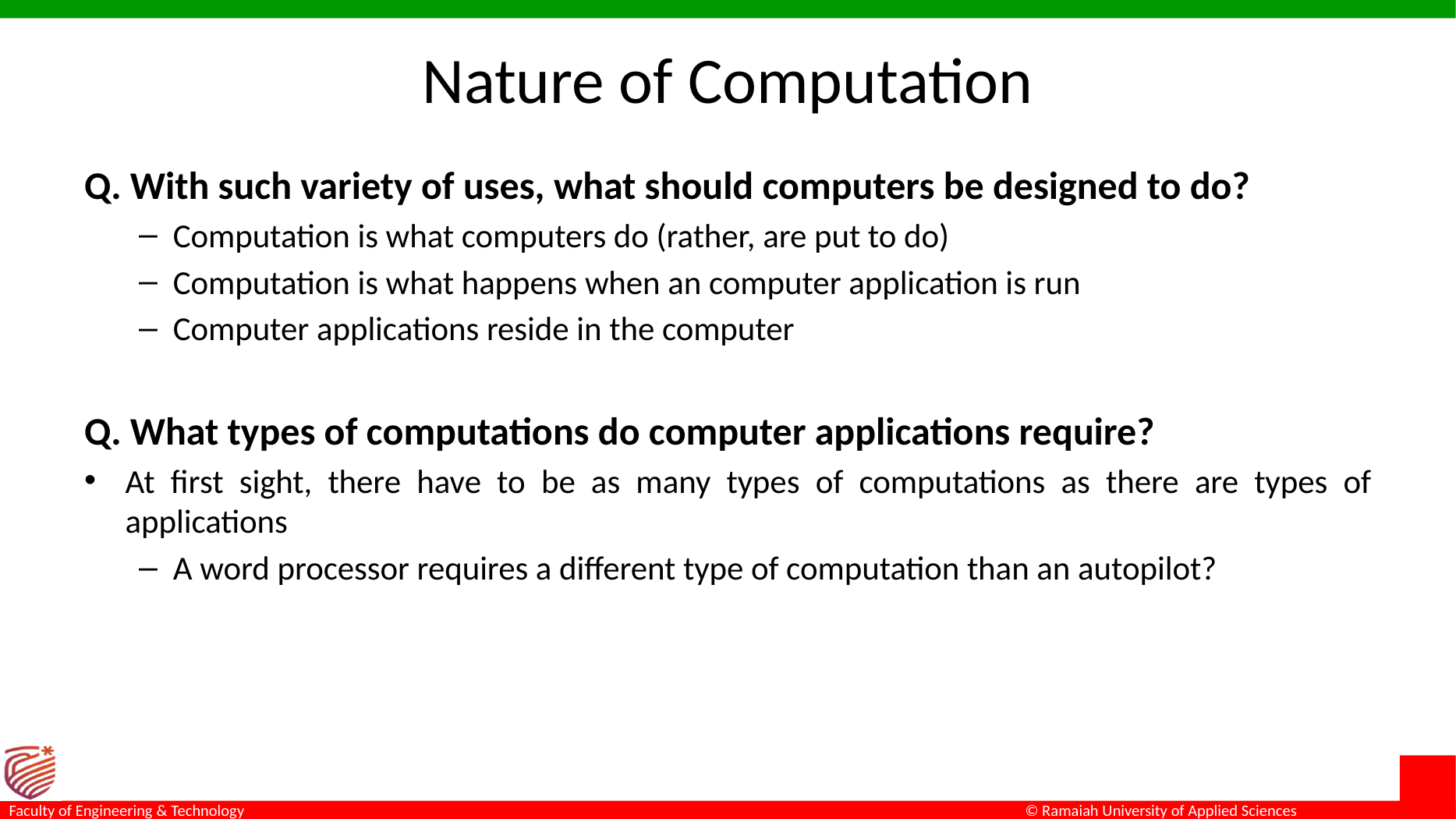

# Nature of Computation
Q. With such variety of uses, what should computers be designed to do?
Computation is what computers do (rather, are put to do)
Computation is what happens when an computer application is run
Computer applications reside in the computer

Q. What types of computations do computer applications require?
At first sight, there have to be as many types of computations as there are types of applications
A word processor requires a different type of computation than an autopilot?